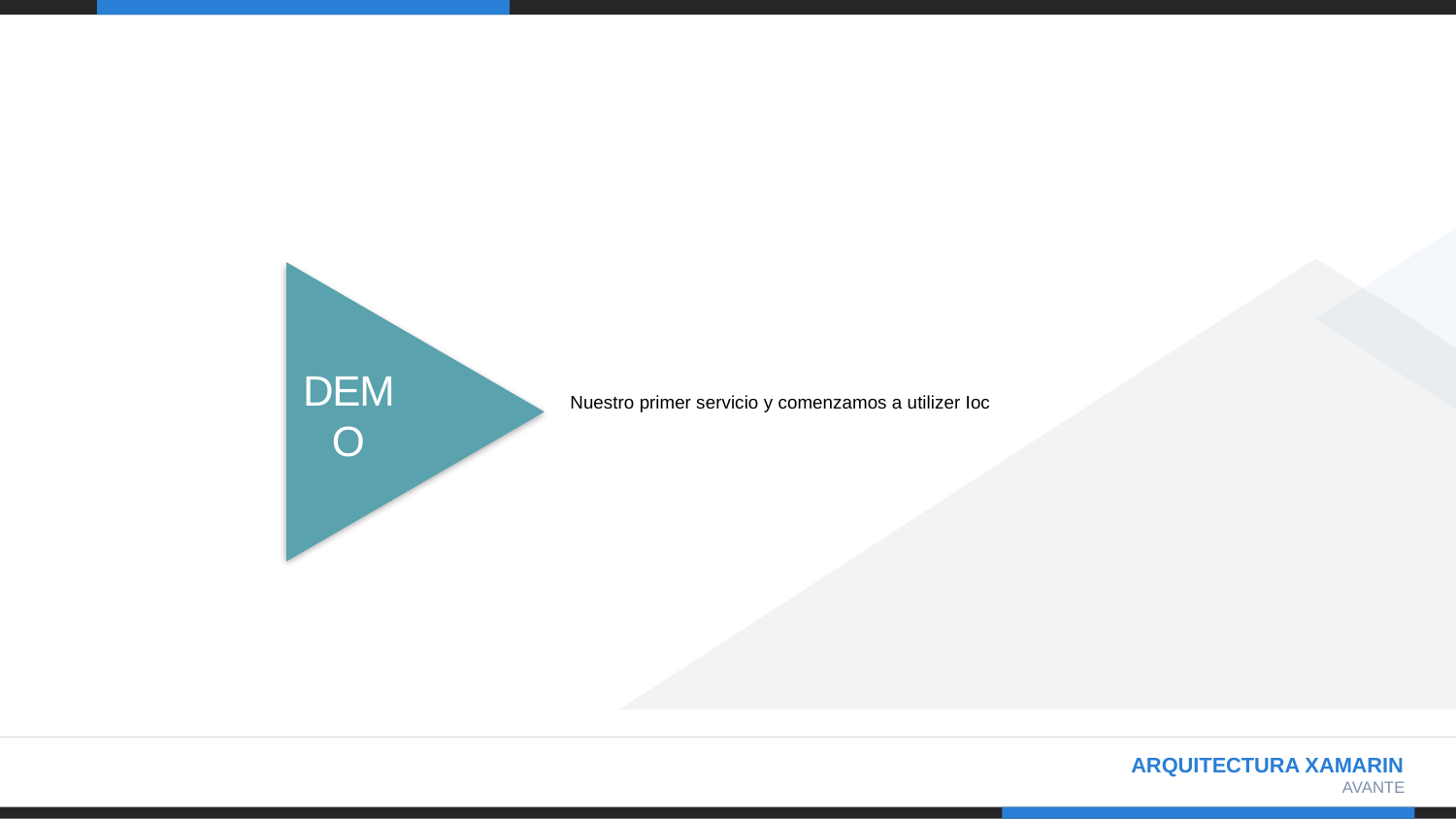

DEMO
Nuestro primer servicio y comenzamos a utilizer Ioc